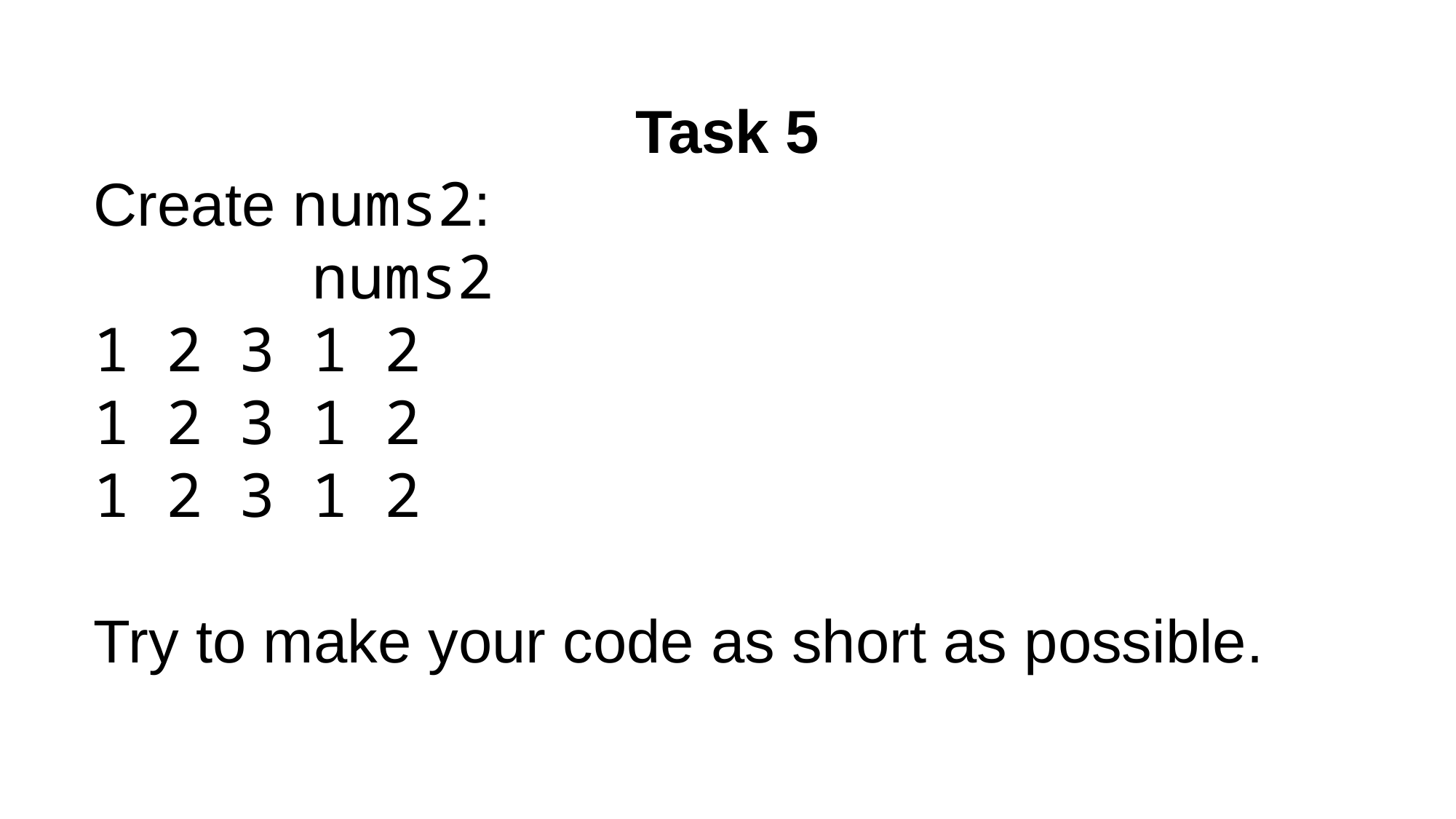

Task 5
Create nums2:
      nums2
1 2 3 1 2
1 2 3 1 2
1 2 3 1 2

Try to make your code as short as possible.